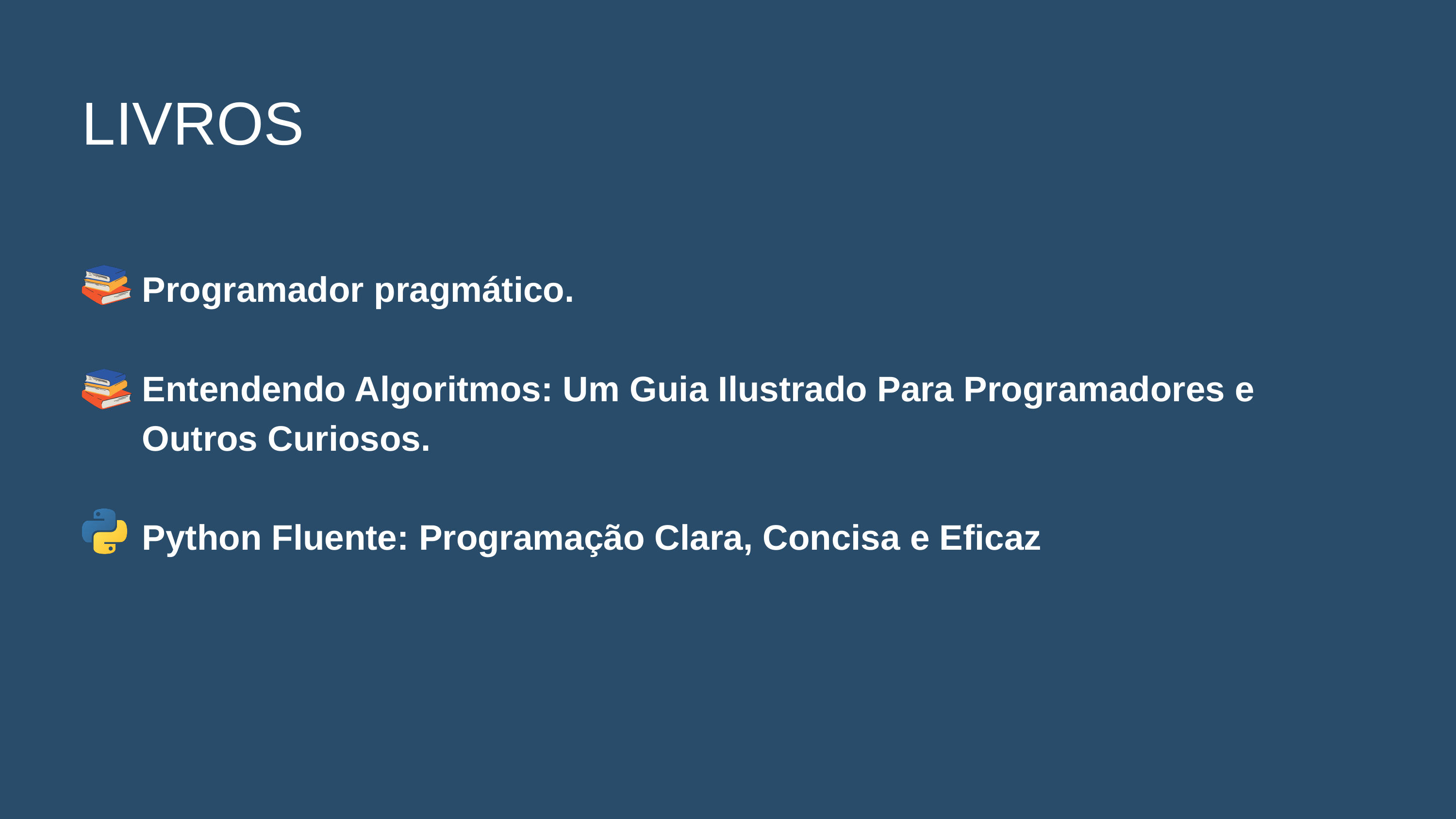

LIVROS
Programador pragmático.

Entendendo Algoritmos: Um Guia Ilustrado Para Programadores e Outros Curiosos.

Python Fluente: Programação Clara, Concisa e Eficaz